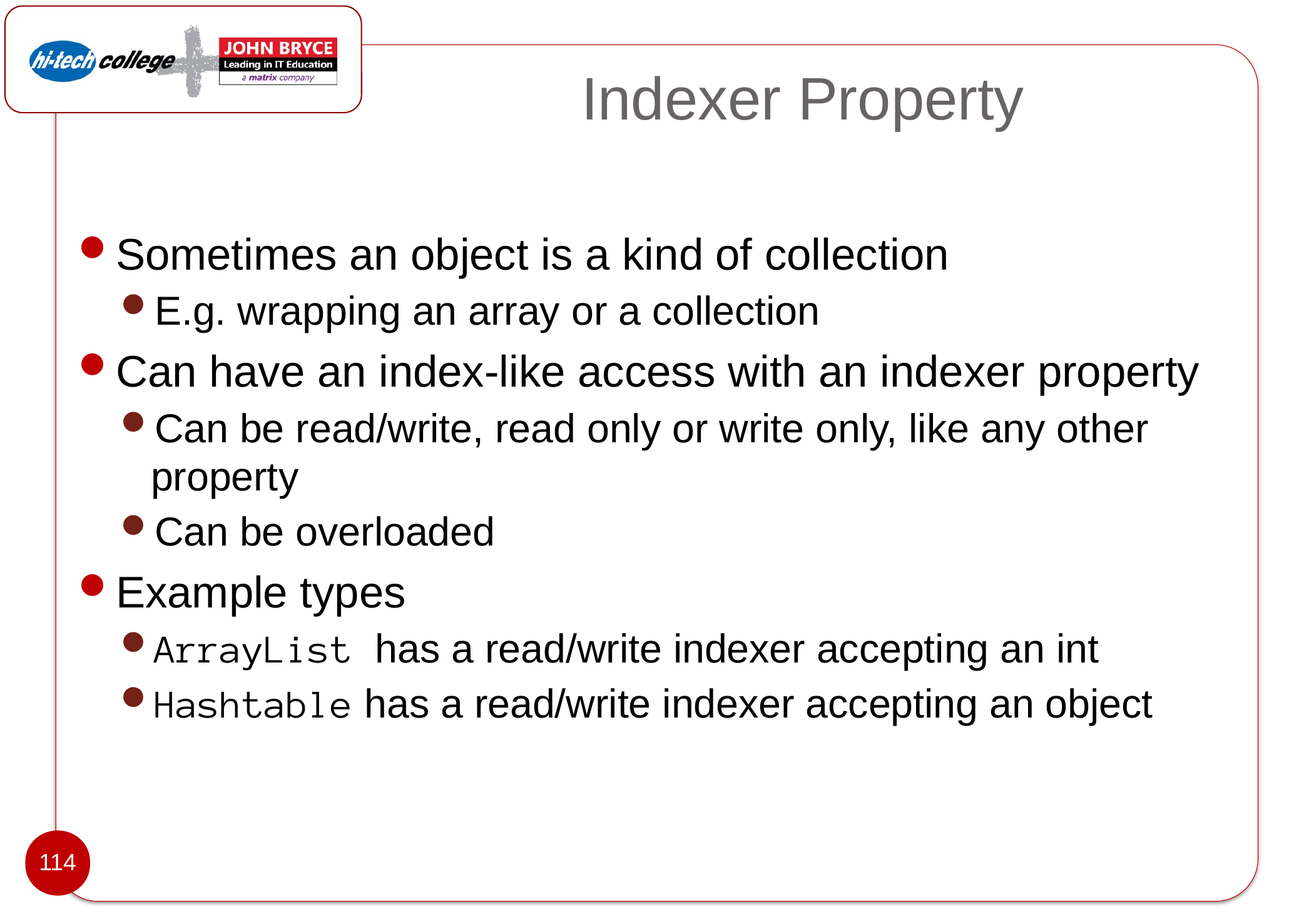

# Indexer Property
Sometimes an object is a kind of collection
E.g. wrapping an array or a collection
Can have an index-like access with an indexer property
Can be read/write, read only or write only, like any other property
Can be overloaded
Example types
ArrayList has a read/write indexer accepting an int
Hashtable has a read/write indexer accepting an object
114